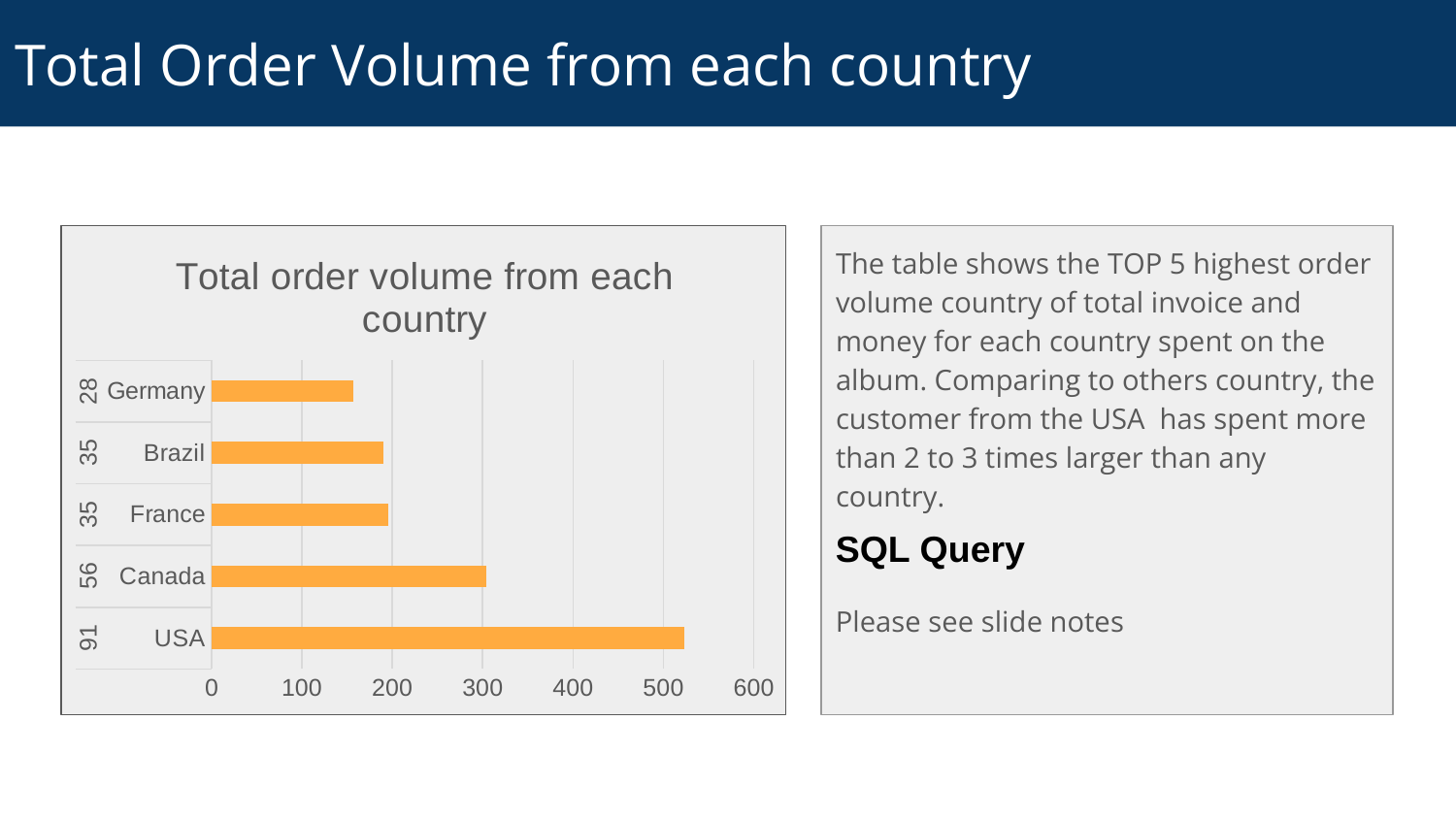

# Total Order Volume from each country

### Chart: Total order volume from each country

| Category | TotalSales |
|---|---|
| USA | 523.06 |
| Canada | 303.96 |
| France | 195.1 |
| Brazil | 190.1 |
| Germany | 156.48 |
The table shows the TOP 5 highest order volume country of total invoice and money for each country spent on the album. Comparing to others country, the customer from the USA  has spent more than 2 to 3 times larger than any country.
SQL Query
Please see slide notes